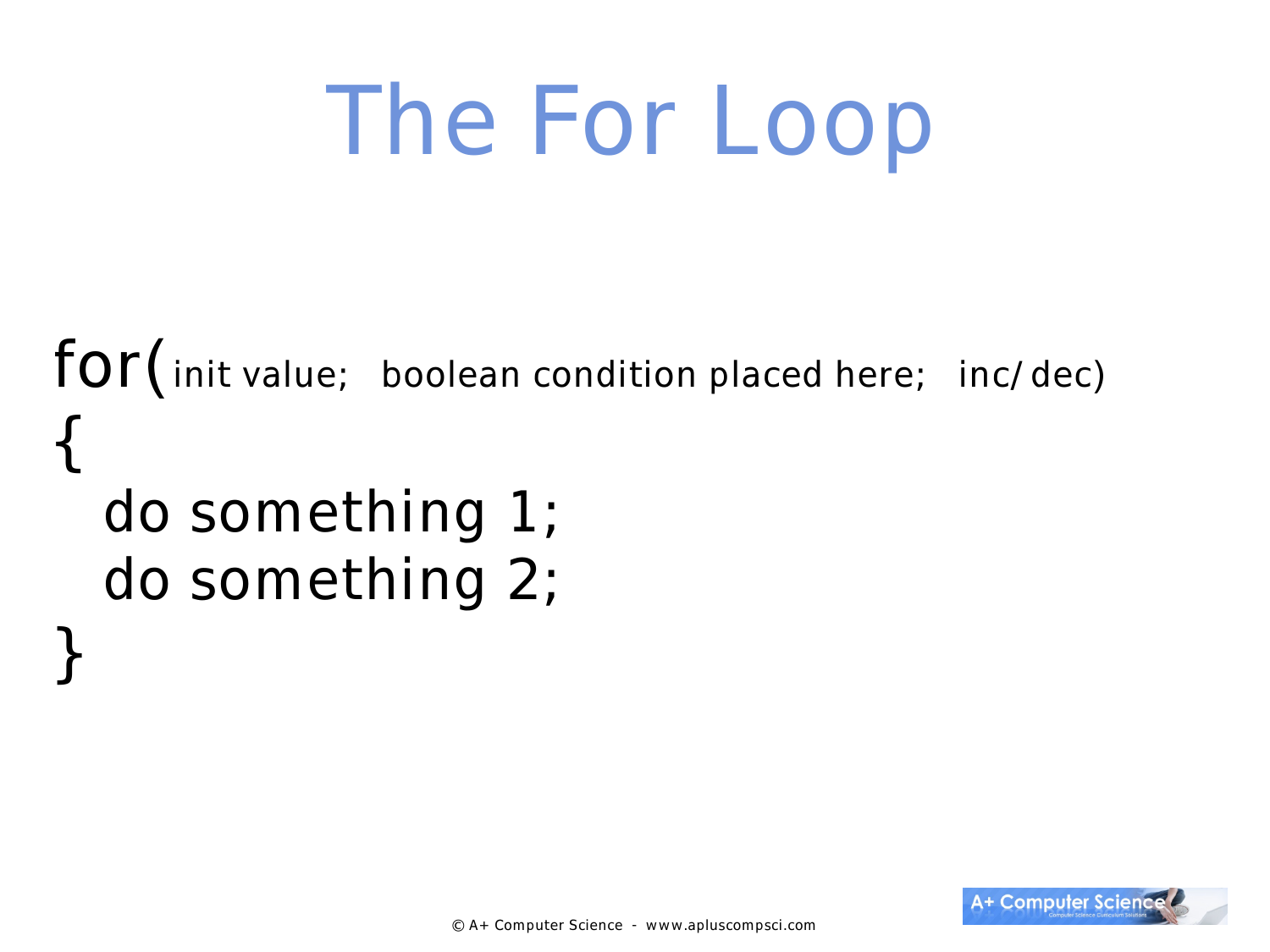

The For Loop
for(init value;   boolean condition placed here;   inc/dec)
{
   do something 1;
   do something 2;
}

© A+ Computer Science  -  www.apluscompsci.com